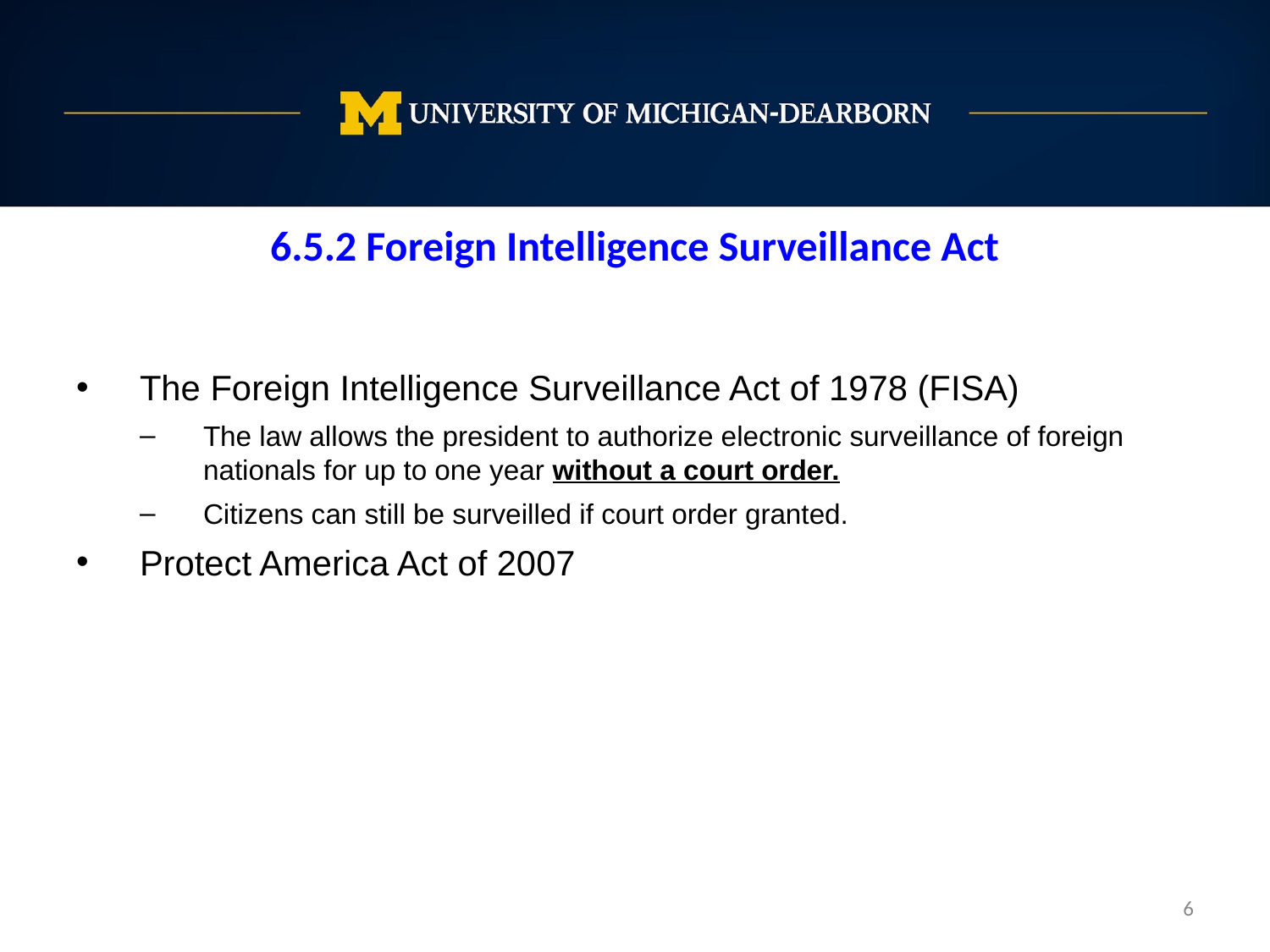

6.5.2 Foreign Intelligence Surveillance Act
The Foreign Intelligence Surveillance Act of 1978 (FISA)
The law allows the president to authorize electronic surveillance of foreign nationals for up to one year without a court order.
Citizens can still be surveilled if court order granted.
Protect America Act of 2007
6